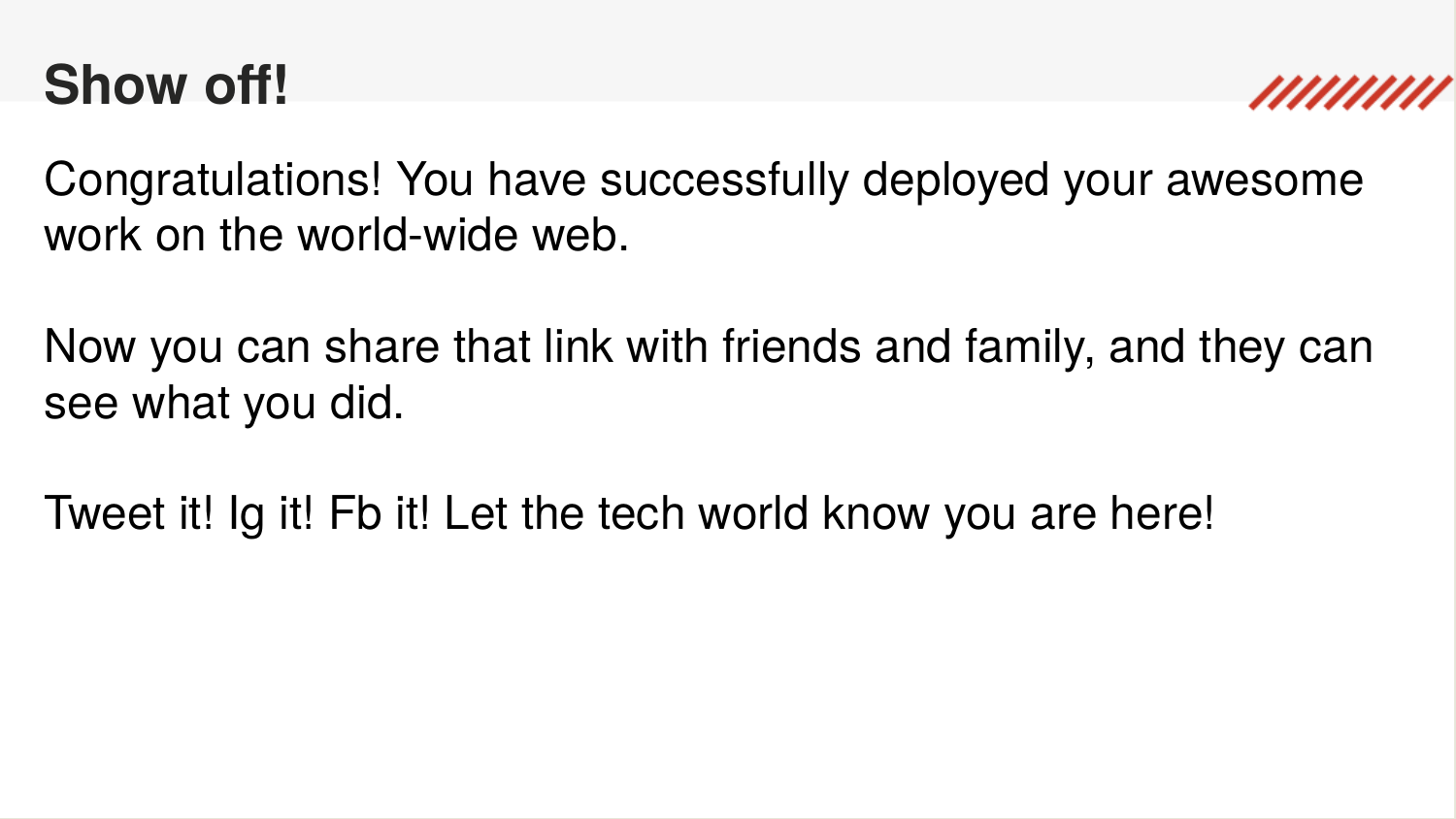

Show off!
Congratulations! You have successfully deployed your awesome work on the world-wide web.

Now you can share that link with friends and family, and they can see what you did.

Tweet it! Ig it! Fb it! Let the tech world know you are here!